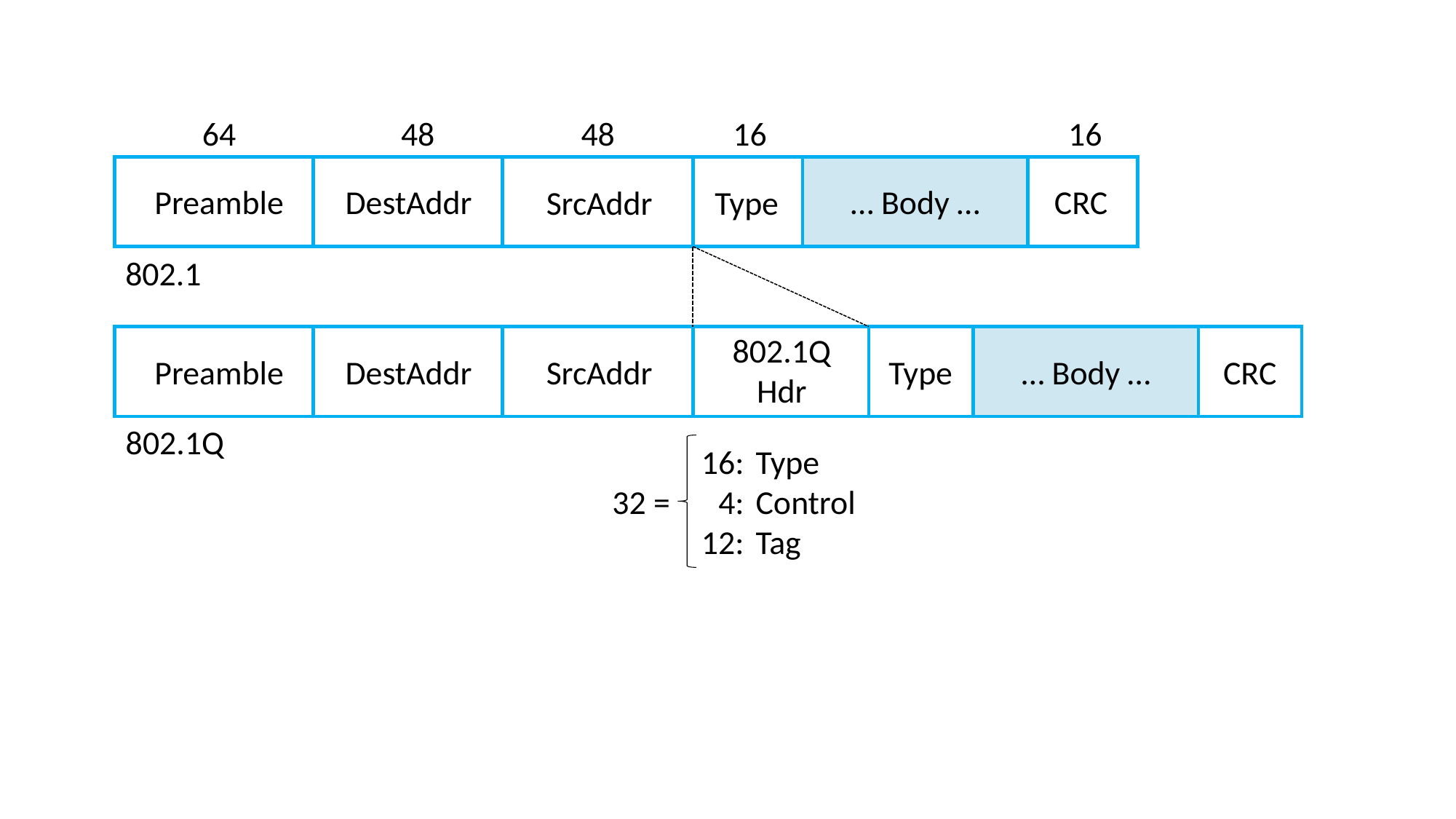

64
48
48
16
16

DestAddr
CRC
… Body …
Preamble
SrcAddr
Type
802.1
802.1Q
Hdr

Preamble
DestAddr
SrcAddr
Type
… Body …
CRC
802.1Q

16:
4:
12:
Type
Control
Tag
32 =